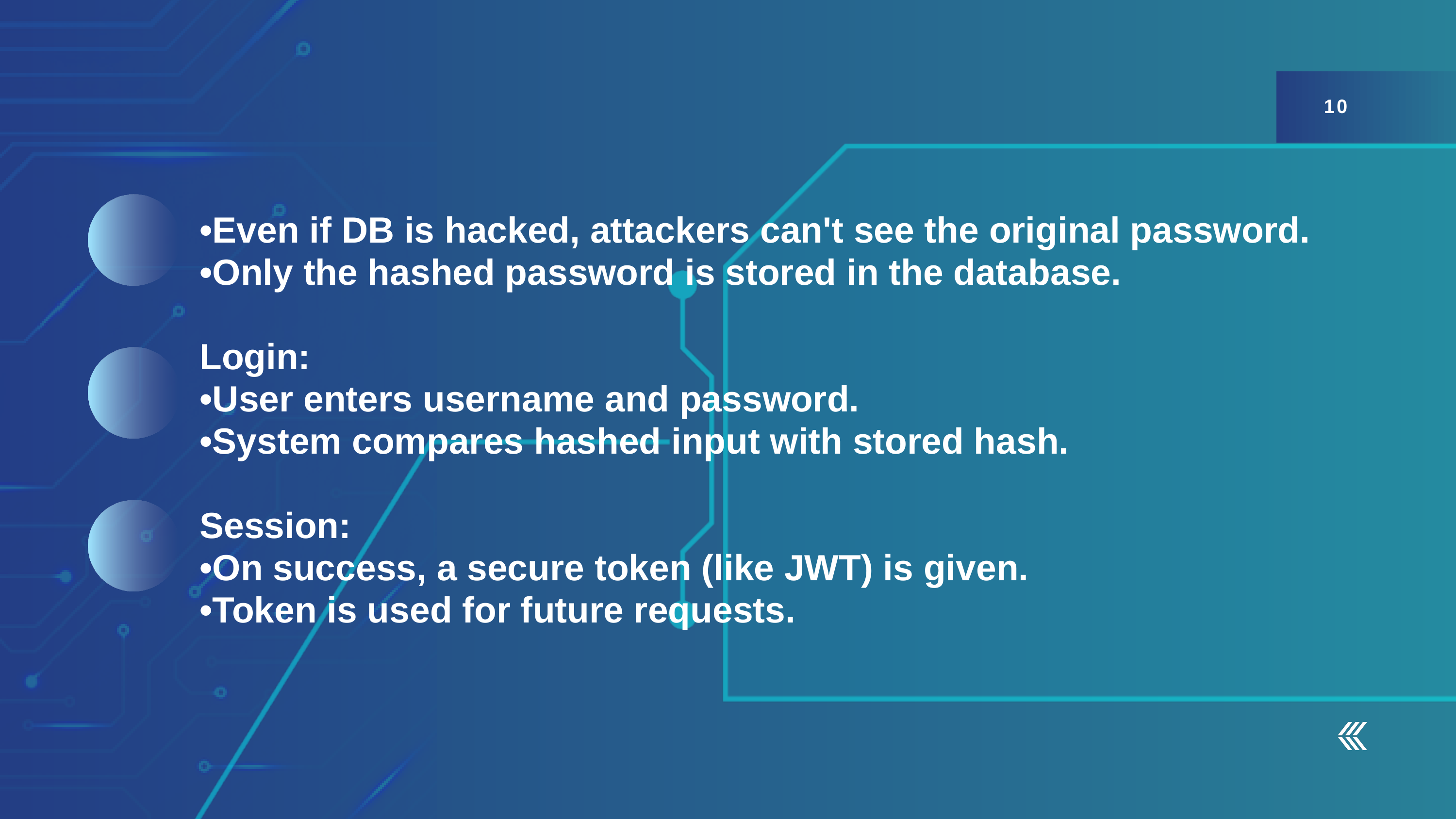

10

•Even if DB is hacked, attackers can't see the original password.
•Only the hashed password is stored in the database.

Login:
•User enters username and password.
•System compares hashed input with stored hash.

Session:
•On success, a secure token (like JWT) is given.
•Token is used for future requests.